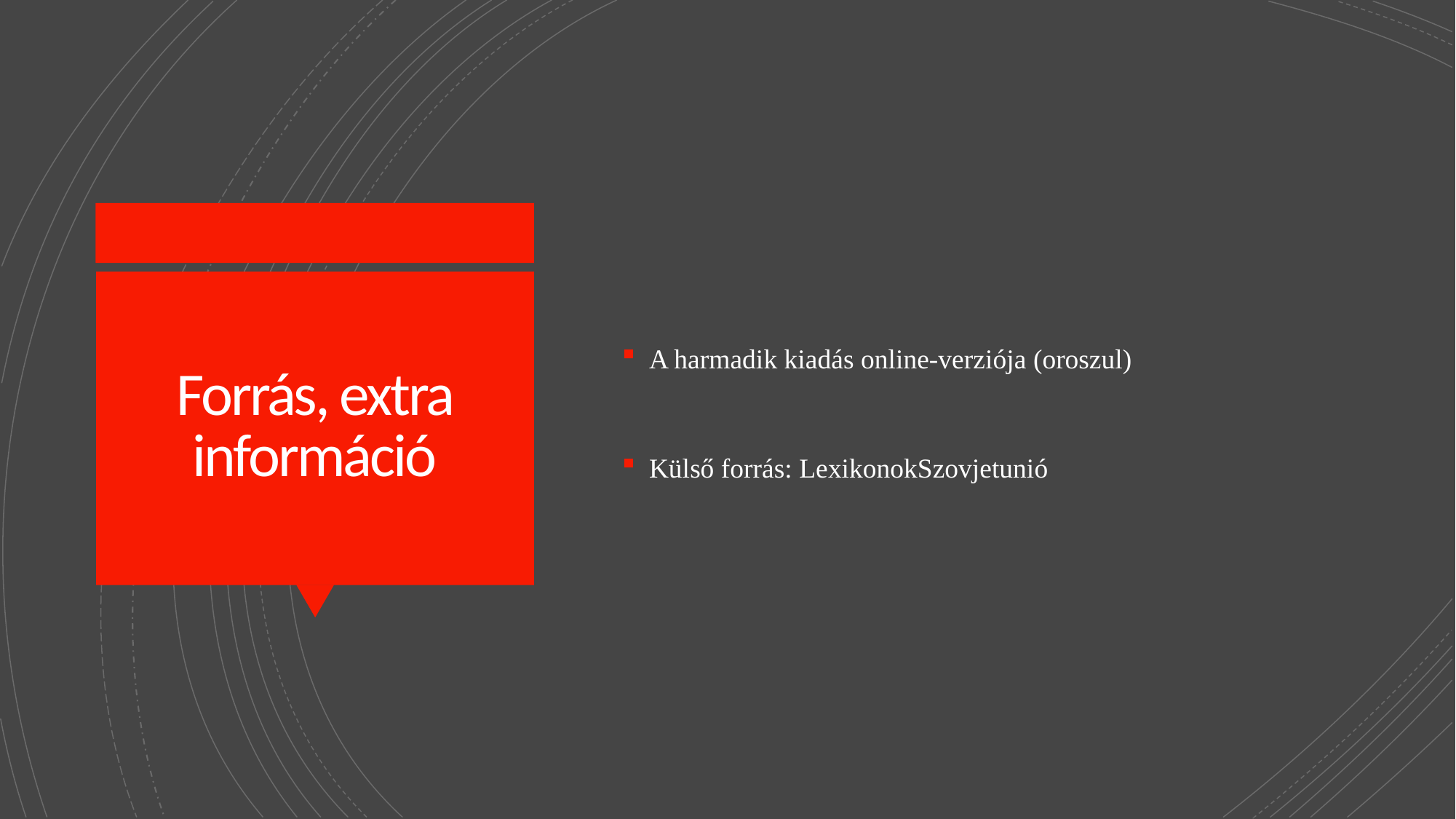

A harmadik kiadás online-verziója (oroszul)

Külső forrás: LexikonokSzovjetunió

# Forrás, extra információ